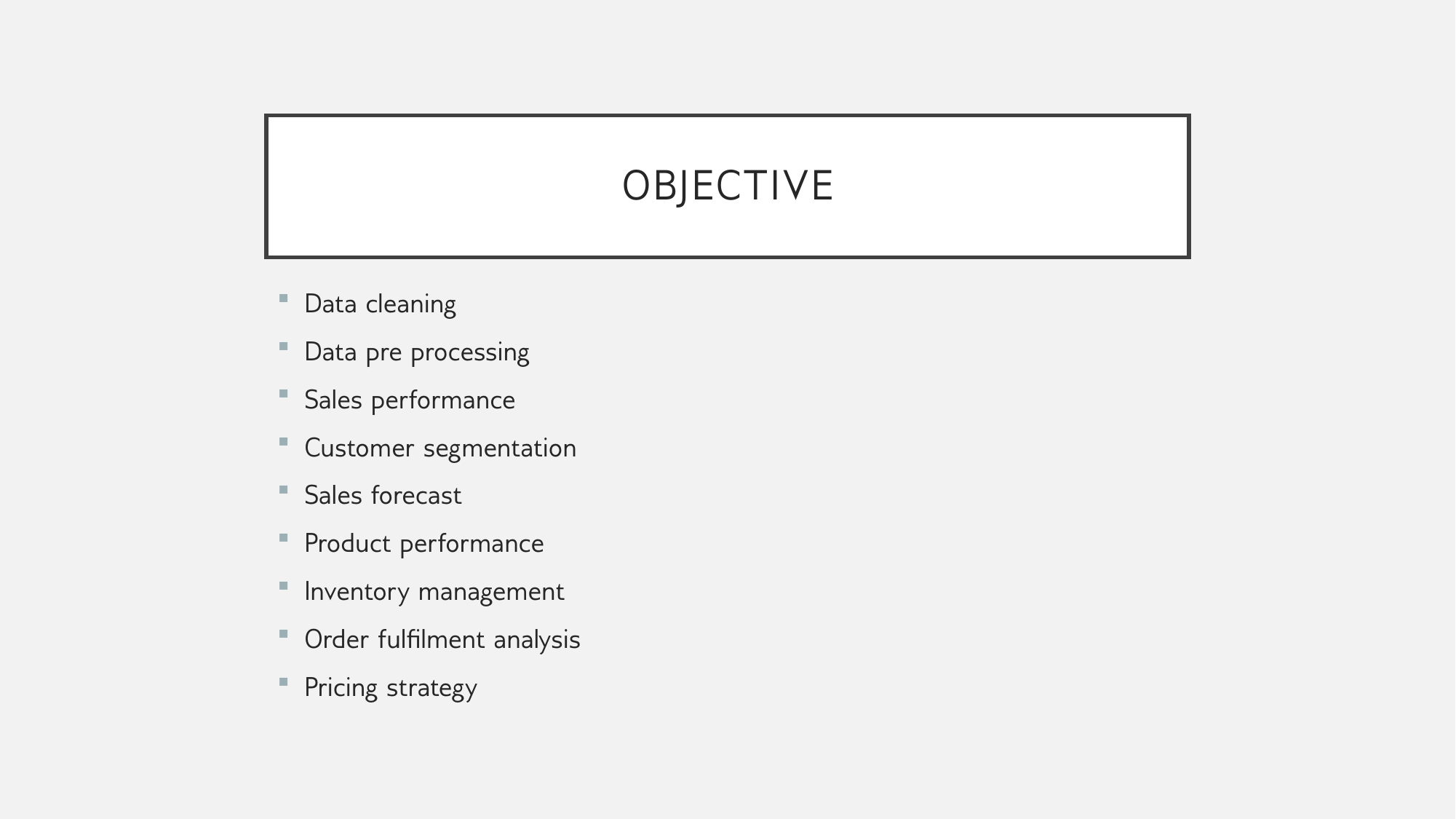

# OBJECTIVE
Data cleaning
Data pre processing
Sales performance
Customer segmentation
Sales forecast
Product performance
Inventory management
Order fulfilment analysis
Pricing strategy